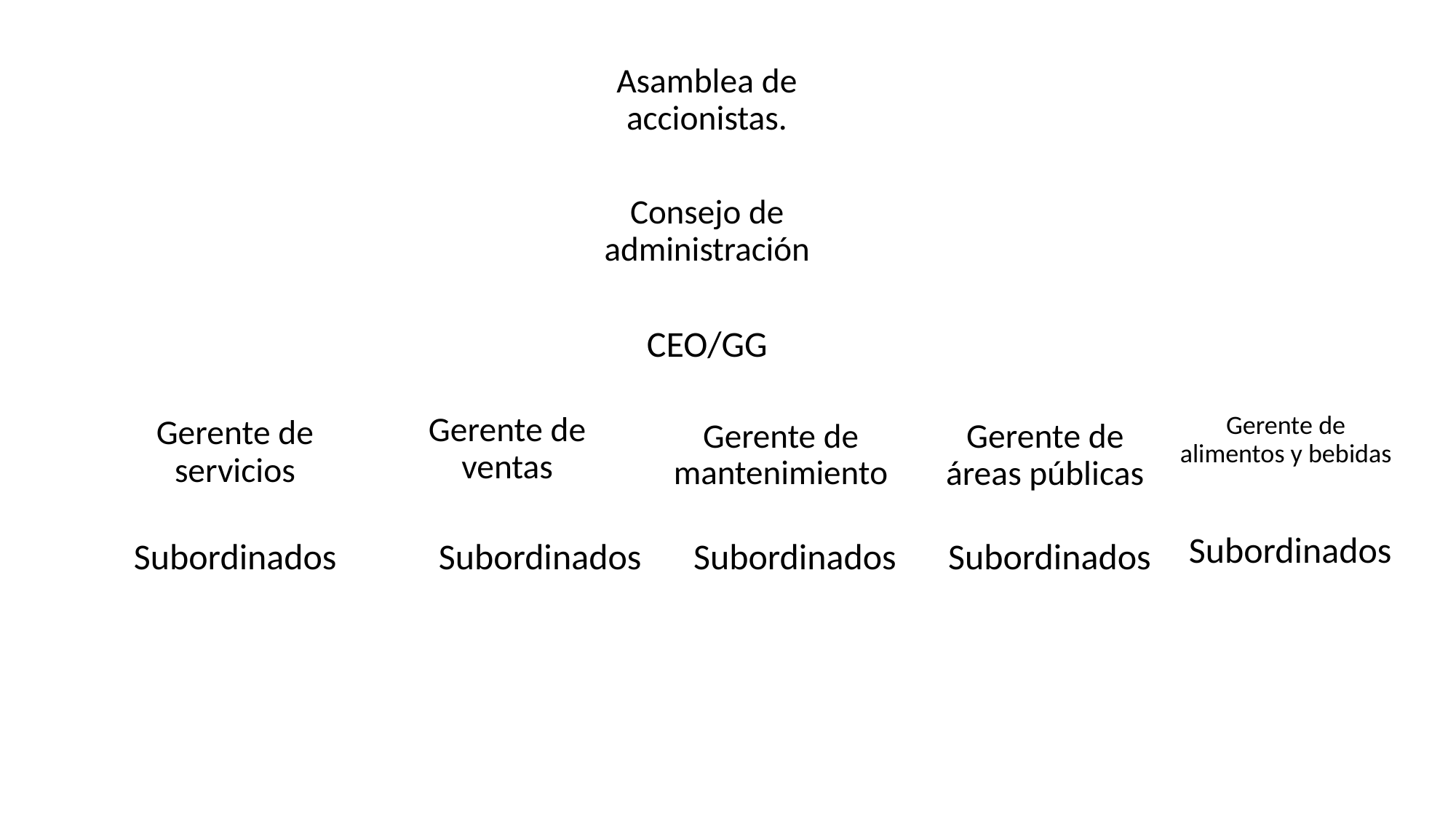

Asamblea de accionistas.
Consejo de administración
CEO/GG
Gerente de ventas
Gerente de alimentos y bebidas

Gerente de servicios
Gerente de mantenimiento
Gerente de áreas públicas
Subordinados
Subordinados
Subordinados
Subordinados
Subordinados